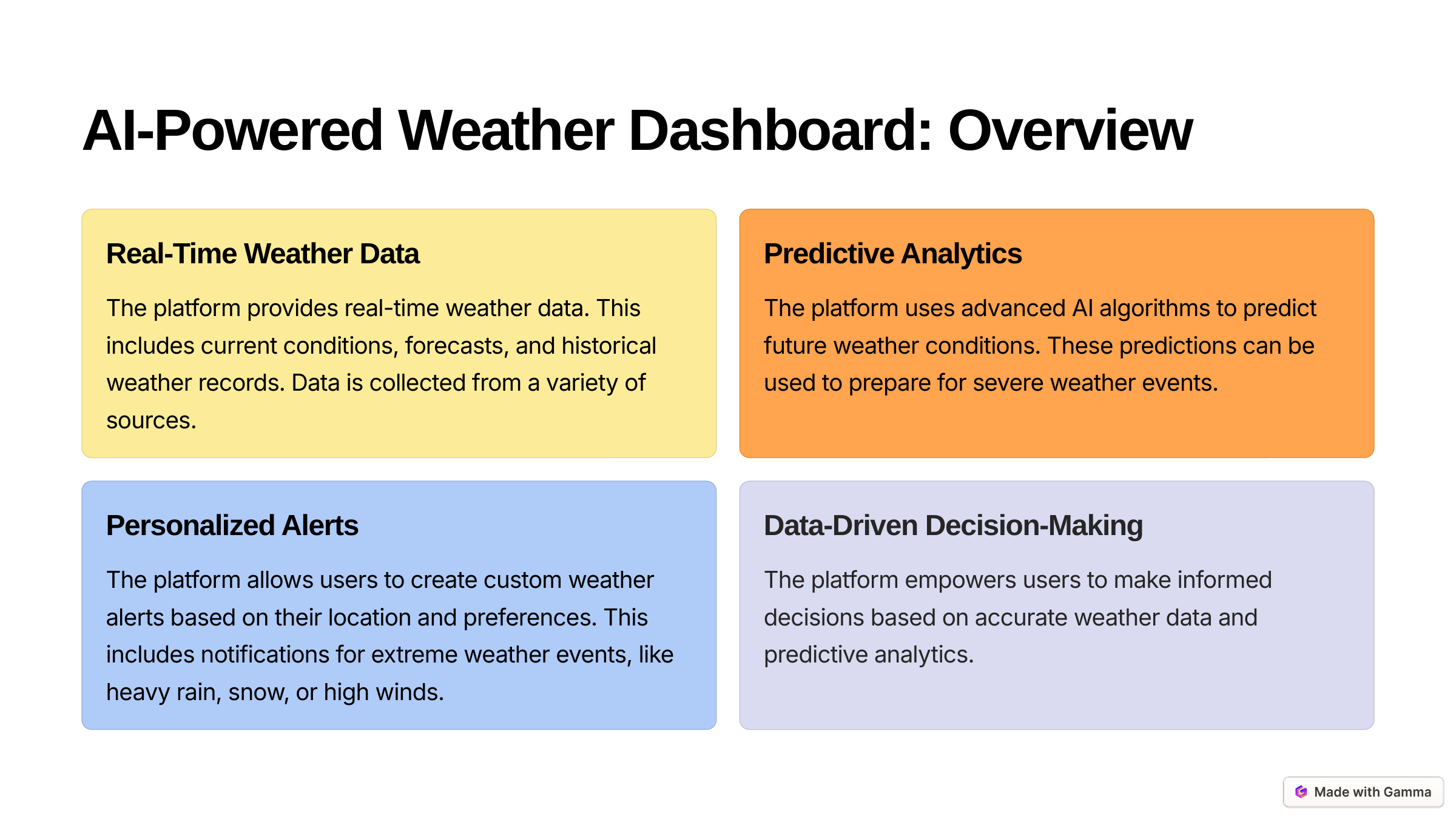

AI-Powered Weather Dashboard: Overview

Real-Time Weather Data
Predictive Analytics
The platform provides real-time weather data. This includes current conditions, forecasts, and historical weather records. Data is collected from a variety of sources.
The platform uses advanced AI algorithms to predict future weather conditions. These predictions can be used to prepare for severe weather events.

Personalized Alerts
Data-Driven Decision-Making
The platform allows users to create custom weather alerts based on their location and preferences. This includes notifications for extreme weather events, like heavy rain, snow, or high winds.
The platform empowers users to make informed decisions based on accurate weather data and predictive analytics.